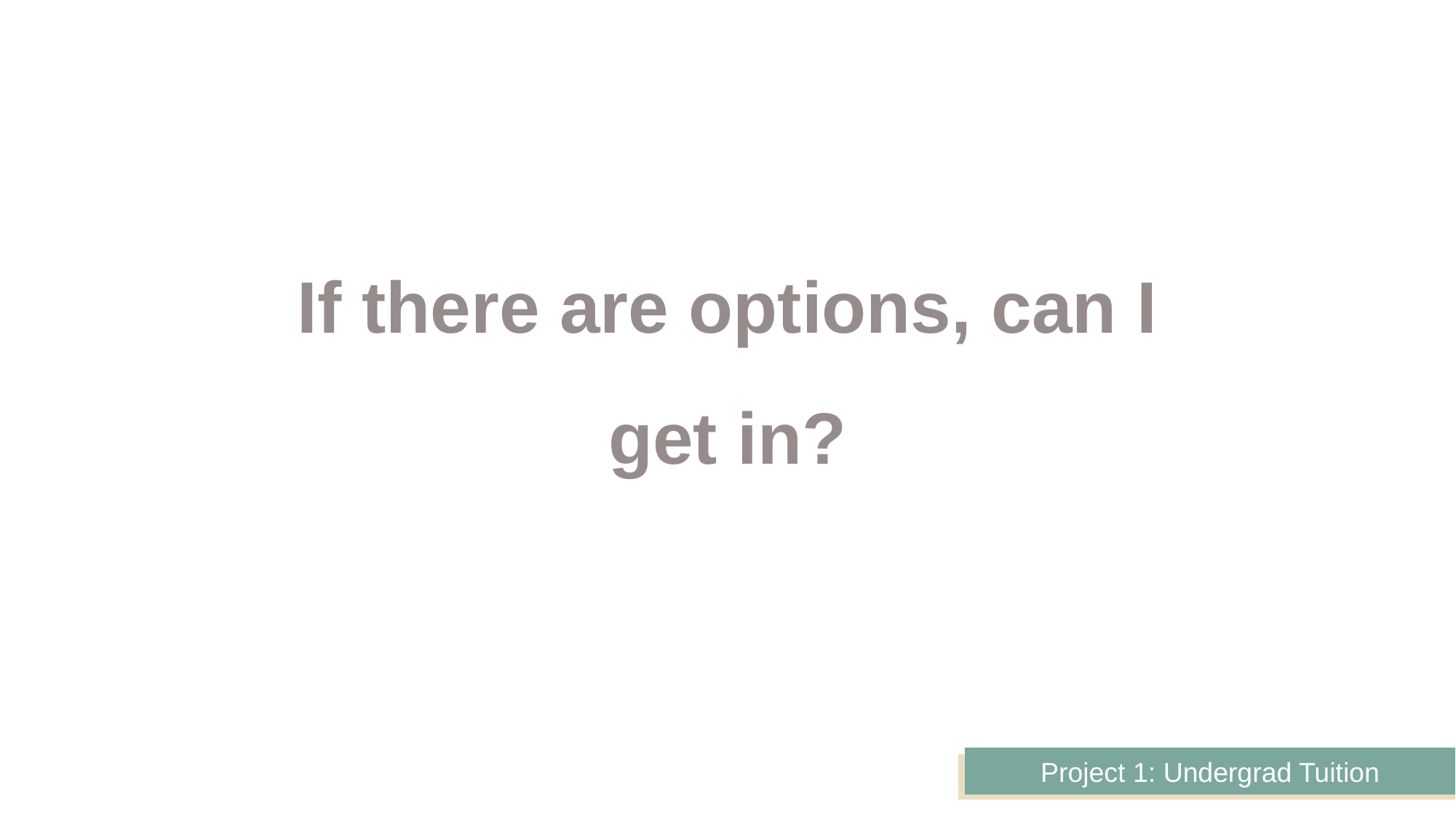

If there are options, can I get in?